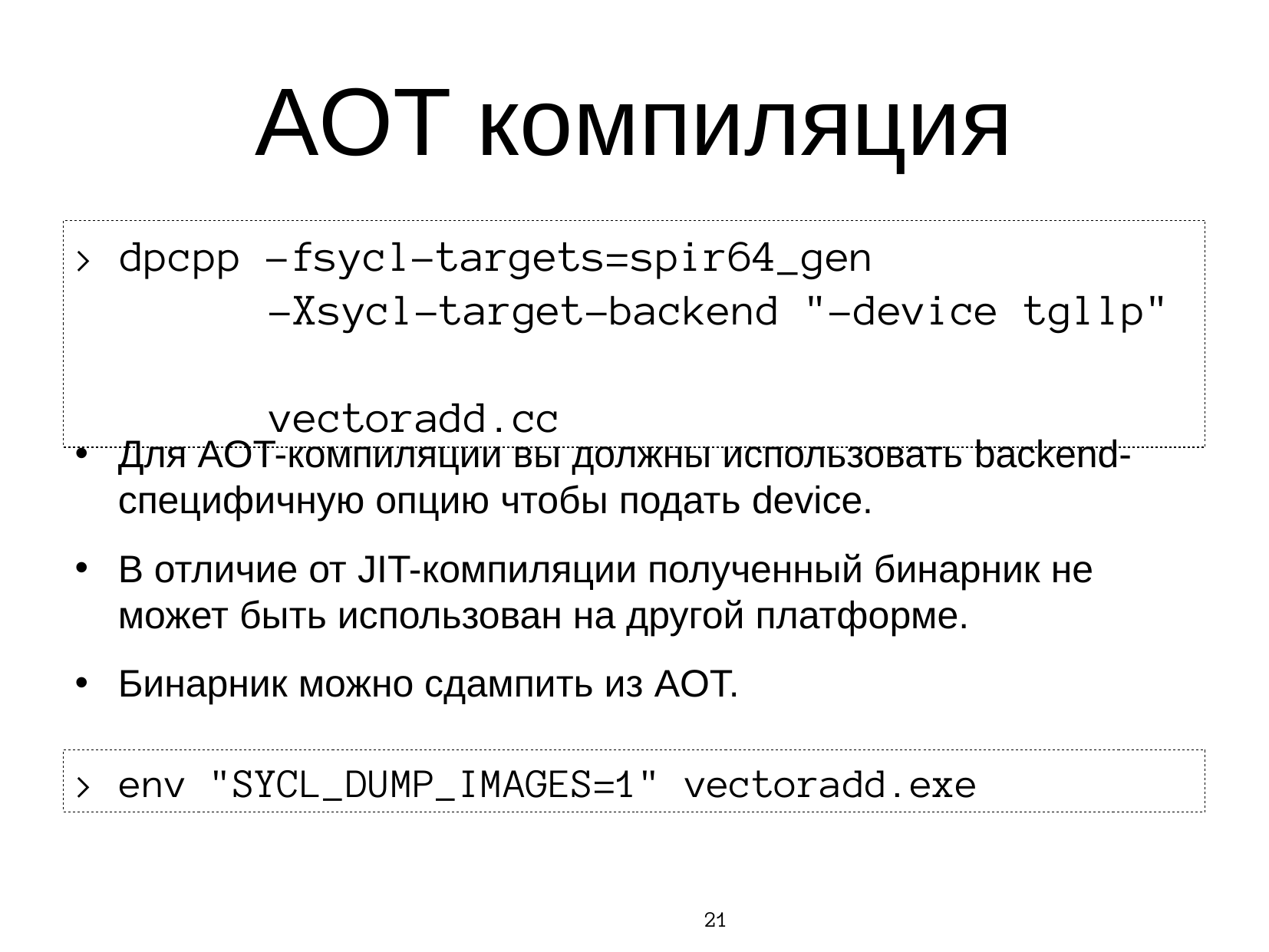

# AOT компиляция
> dpcpp -fsycl-targets=spir64_gen
        -Xsycl-target-backend "-device tgllp"
        vectoradd.cc
Для AOT-компиляции вы должны использовать backend-специфичную опцию чтобы подать device.
В отличие от JIT-компиляции полученный бинарник не может быть использован на другой платформе.
Бинарник можно сдампить из AOT.
> env "SYCL_DUMP_IMAGES=1" vectoradd.exe
21